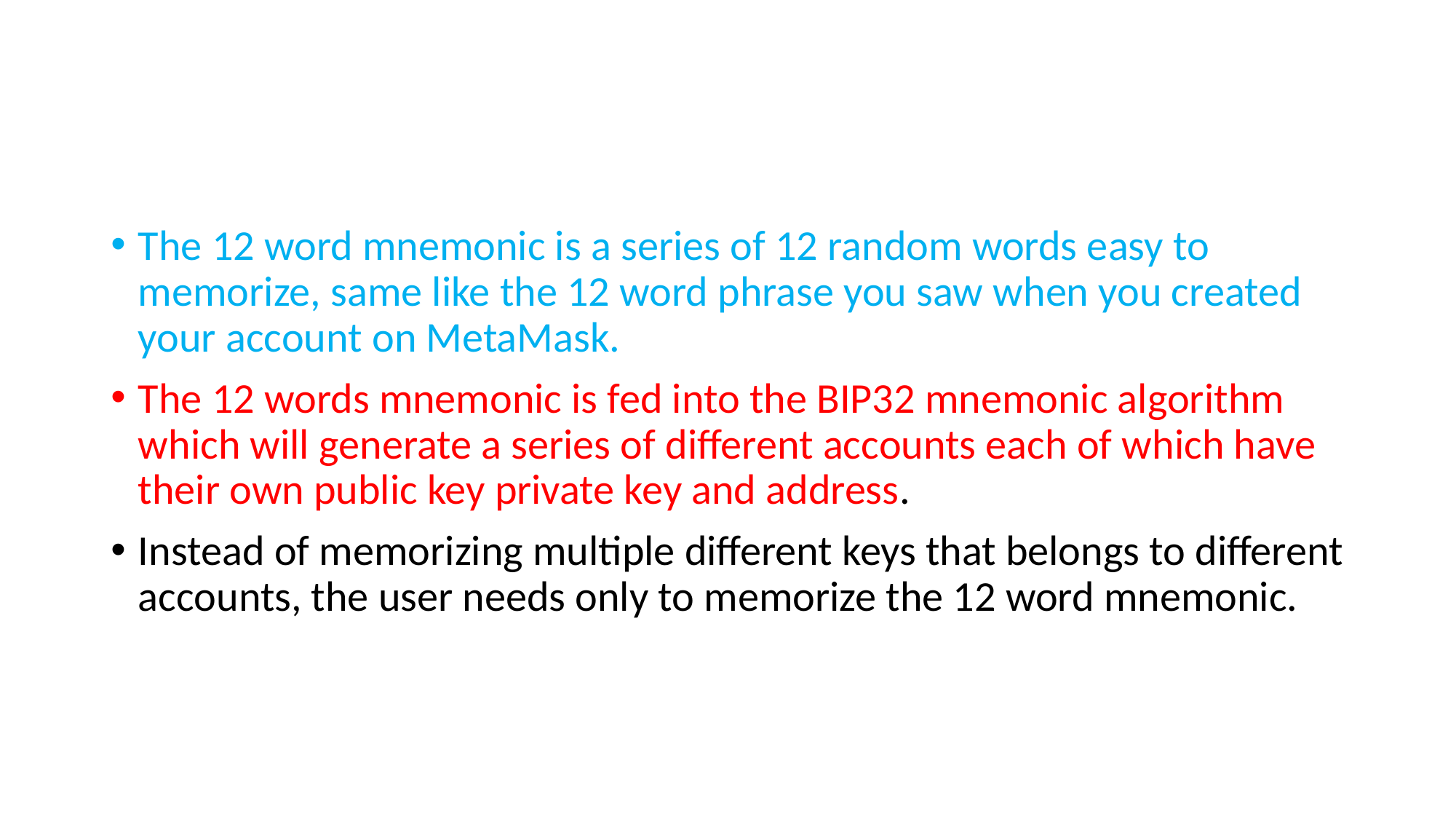

#
The 12 word mnemonic is a series of 12 random words easy to memorize, same like the 12 word phrase you saw when you created your account on MetaMask.
The 12 words mnemonic is fed into the BIP32 mnemonic algorithm which will generate a series of different accounts each of which have their own public key private key and address.
Instead of memorizing multiple different keys that belongs to different accounts, the user needs only to memorize the 12 word mnemonic.